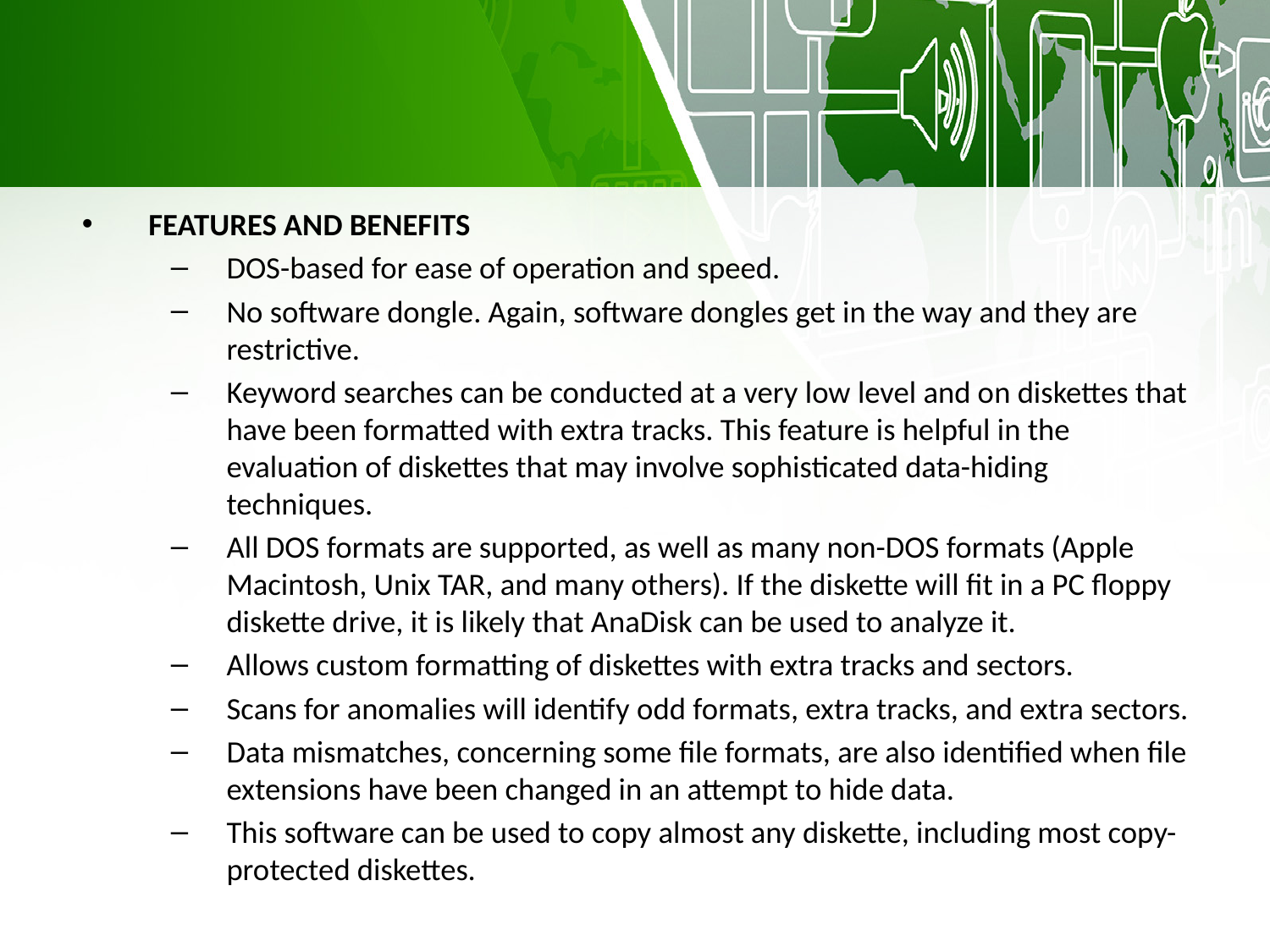

FEATURES AND BENEFITS
DOS-based for ease of operation and speed.
No software dongle. Again, software dongles get in the way and they are restrictive.
Keyword searches can be conducted at a very low level and on diskettes that have been formatted with extra tracks. This feature is helpful in the evaluation of diskettes that may involve sophisticated data-hiding techniques.
All DOS formats are supported, as well as many non-DOS formats (Apple Macintosh, Unix TAR, and many others). If the diskette will fit in a PC floppy diskette drive, it is likely that AnaDisk can be used to analyze it.
Allows custom formatting of diskettes with extra tracks and sectors.
Scans for anomalies will identify odd formats, extra tracks, and extra sectors.
Data mismatches, concerning some file formats, are also identified when file extensions have been changed in an attempt to hide data.
This software can be used to copy almost any diskette, including most copy-protected diskettes.